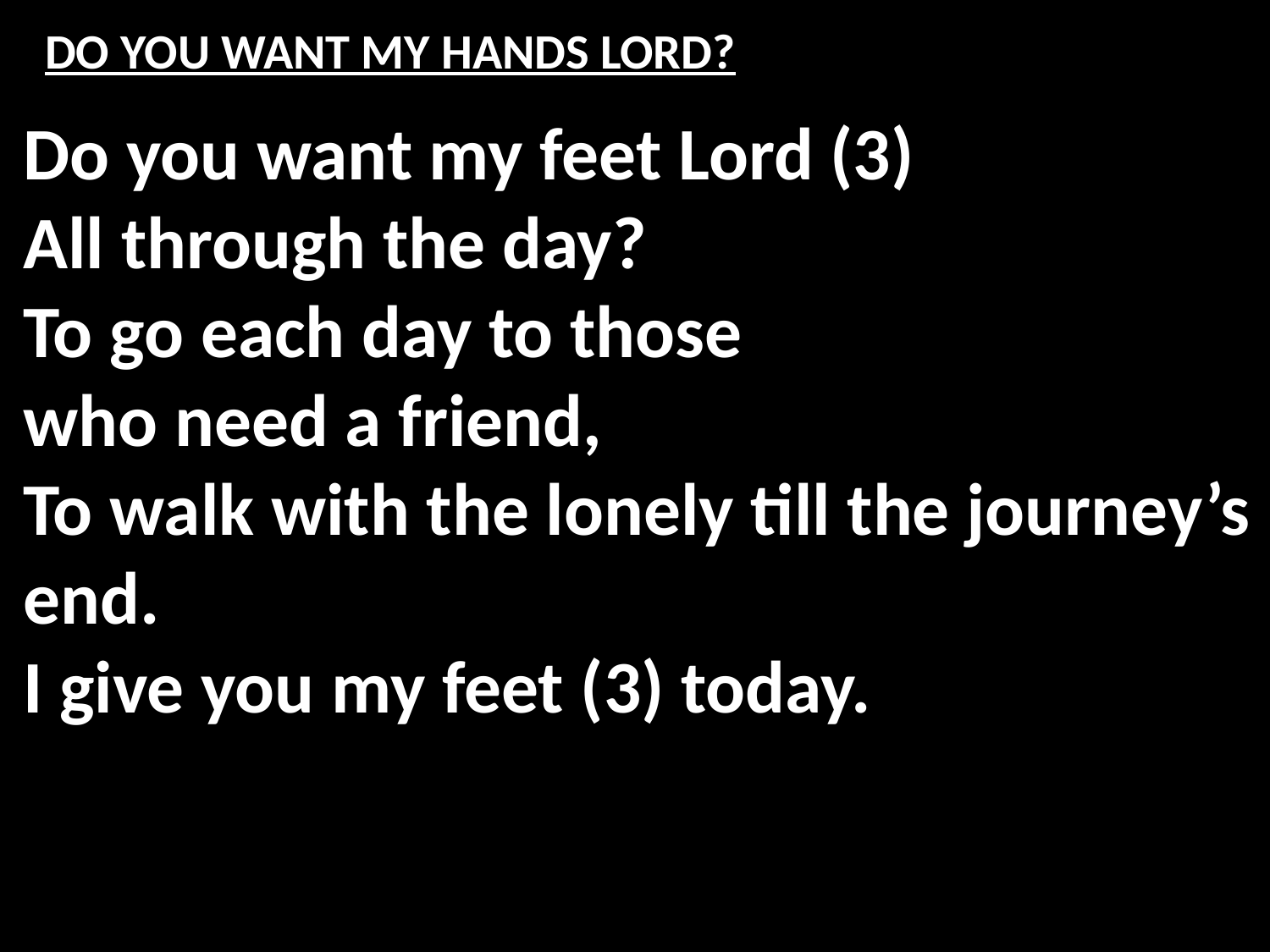

# DO YOU WANT MY HANDS LORD?
Do you want my feet Lord (3)
All through the day?
To go each day to those
who need a friend,
To walk with the lonely till the journey’s end.
I give you my feet (3) today.